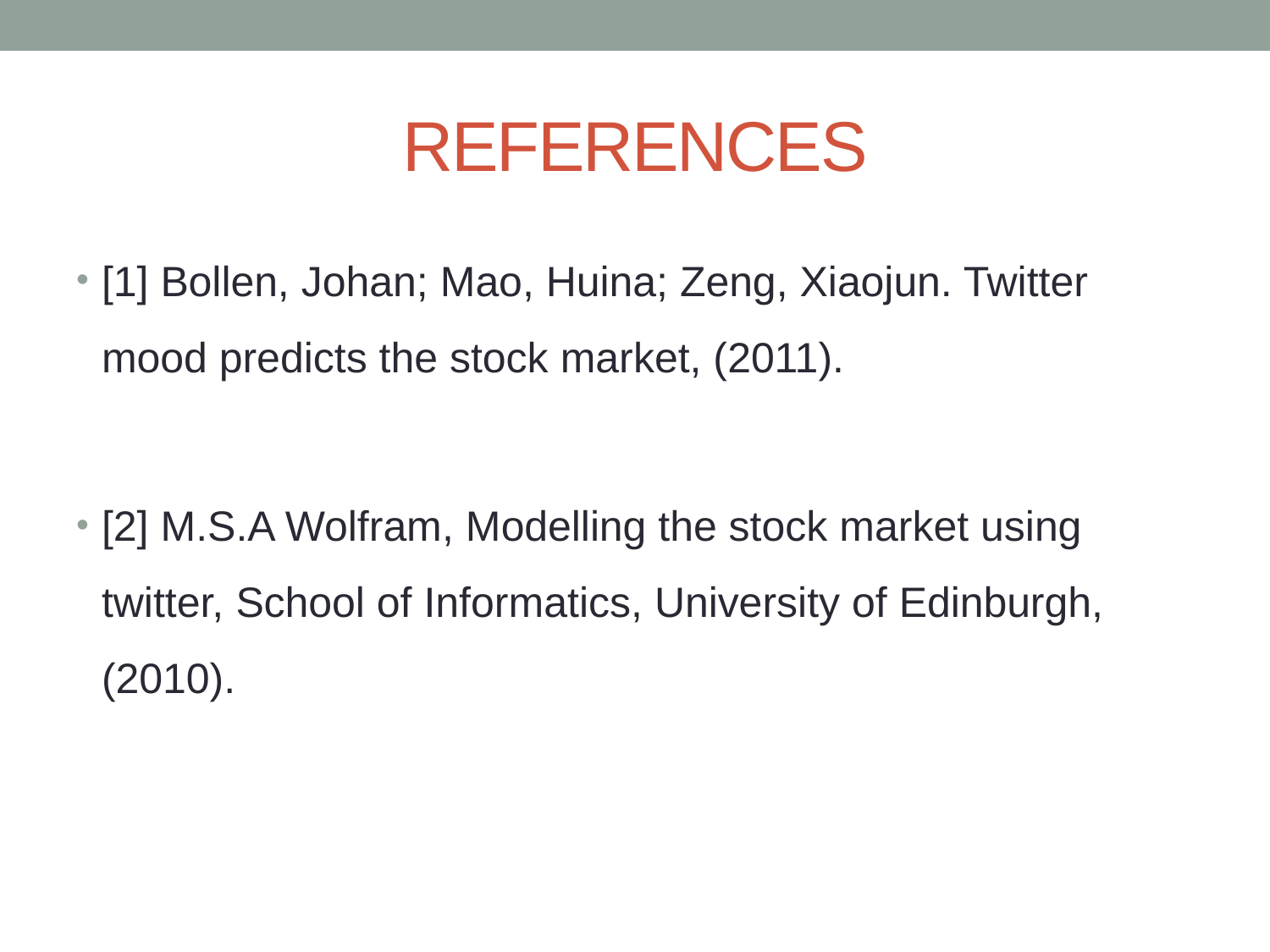

# REFERENCES
[1] Bollen, Johan; Mao, Huina; Zeng, Xiaojun. Twitter mood predicts the stock market, (2011).

[2] M.S.A Wolfram, Modelling the stock market using twitter, School of Informatics, University of Edinburgh, (2010).